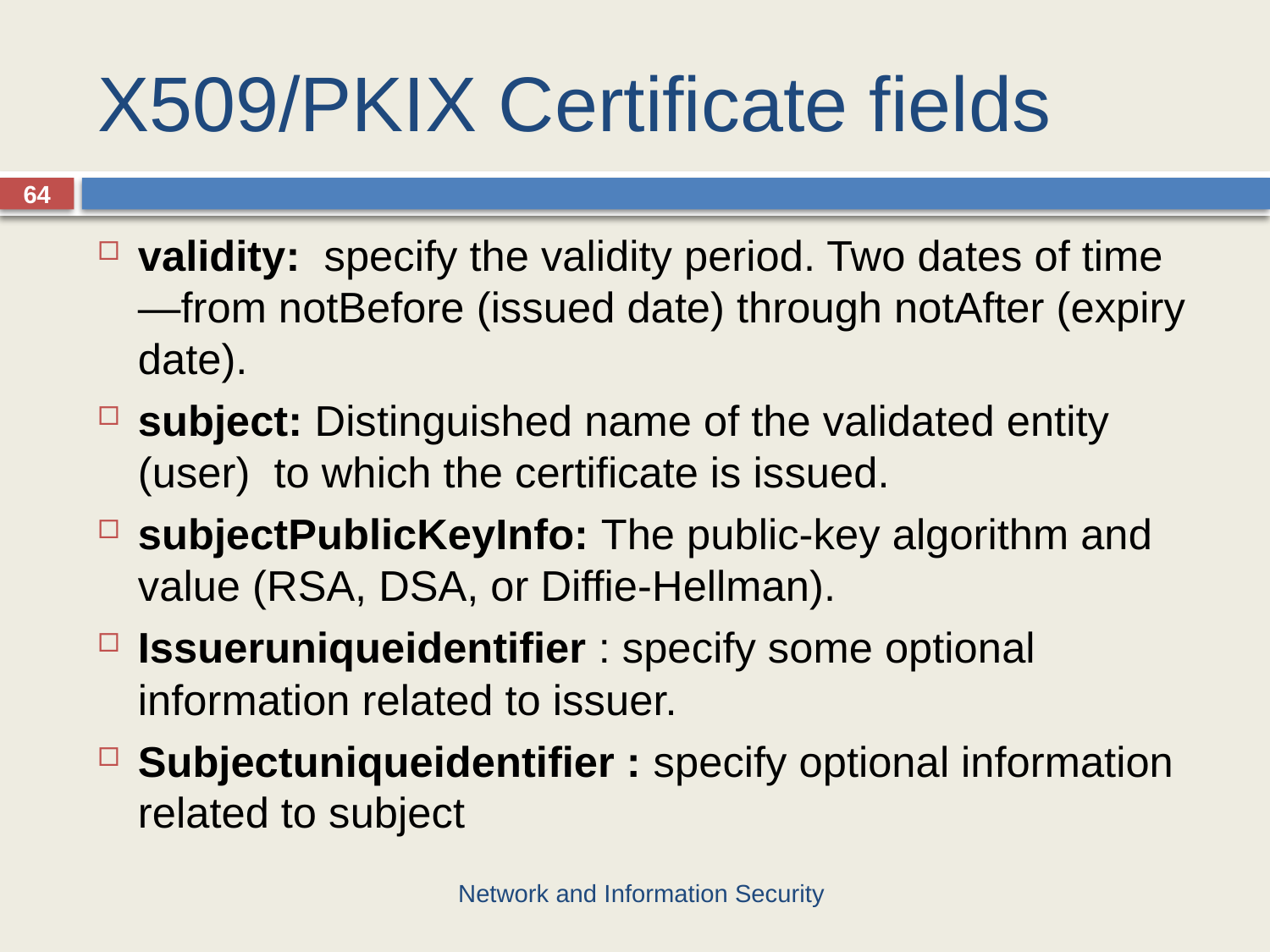

# X509/PKIX Certificate fields
64
validity:  specify the validity period. Two dates of time—from notBefore (issued date) through notAfter (expiry date).
subject: Distinguished name of the validated entity (user)  to which the certificate is issued.
subjectPublicKeyInfo: The public-key algorithm and value (RSA, DSA, or Diffie-Hellman).
Issueruniqueidentifier : specify some optional information related to issuer.
Subjectuniqueidentifier : specify optional information related to subject

Network and Information Security